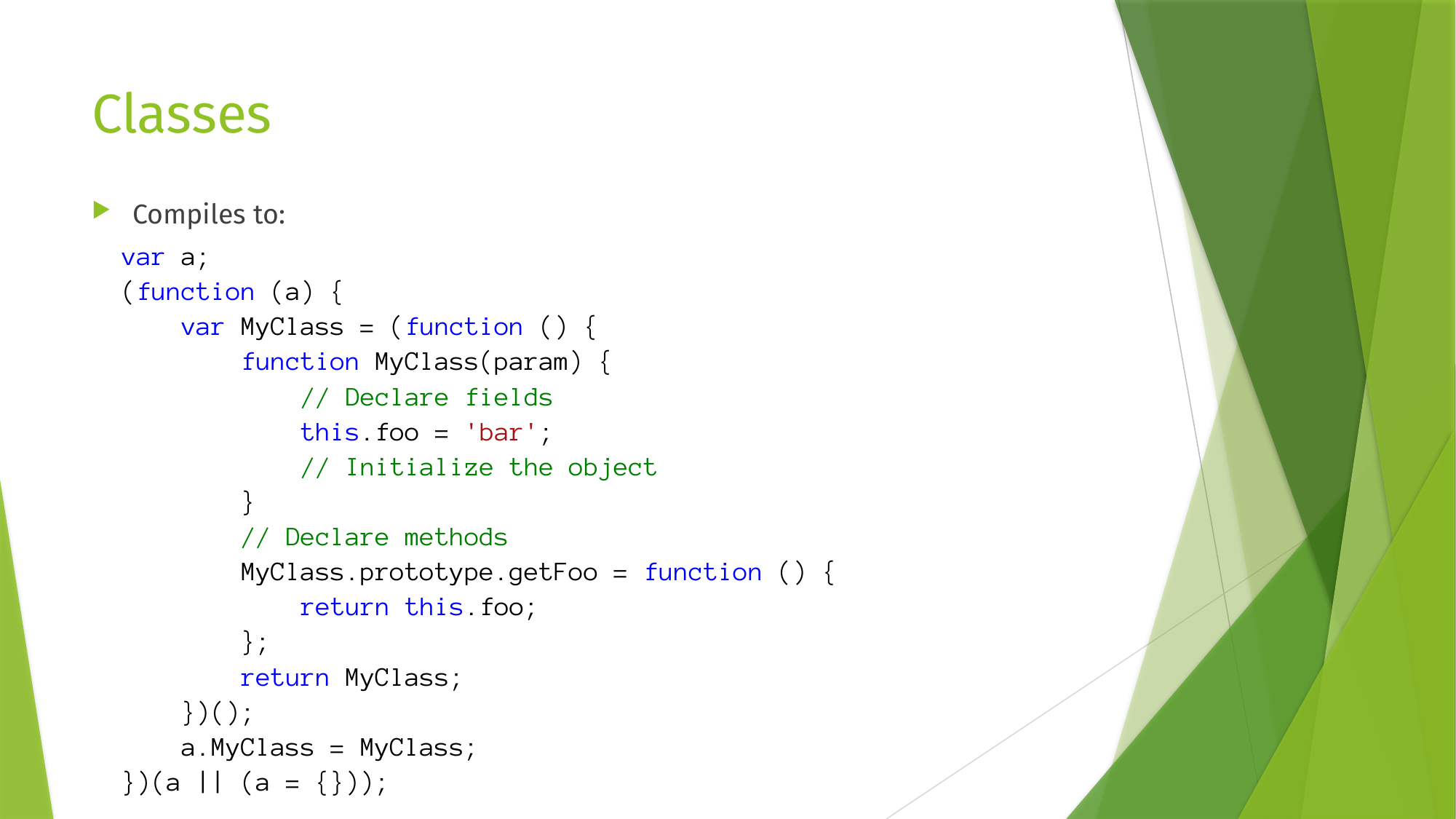

# Classes
Compiles to:
var a;
(function (a) {
    var MyClass = (function () {
        function MyClass(param) {
            // Declare fields
            this.foo = 'bar';
            // Initialize the object
        }
        // Declare methods
        MyClass.prototype.getFoo = function () {
            return this.foo;
        };
        return MyClass;
    })();
    a.MyClass = MyClass;
})(a || (a = {}));